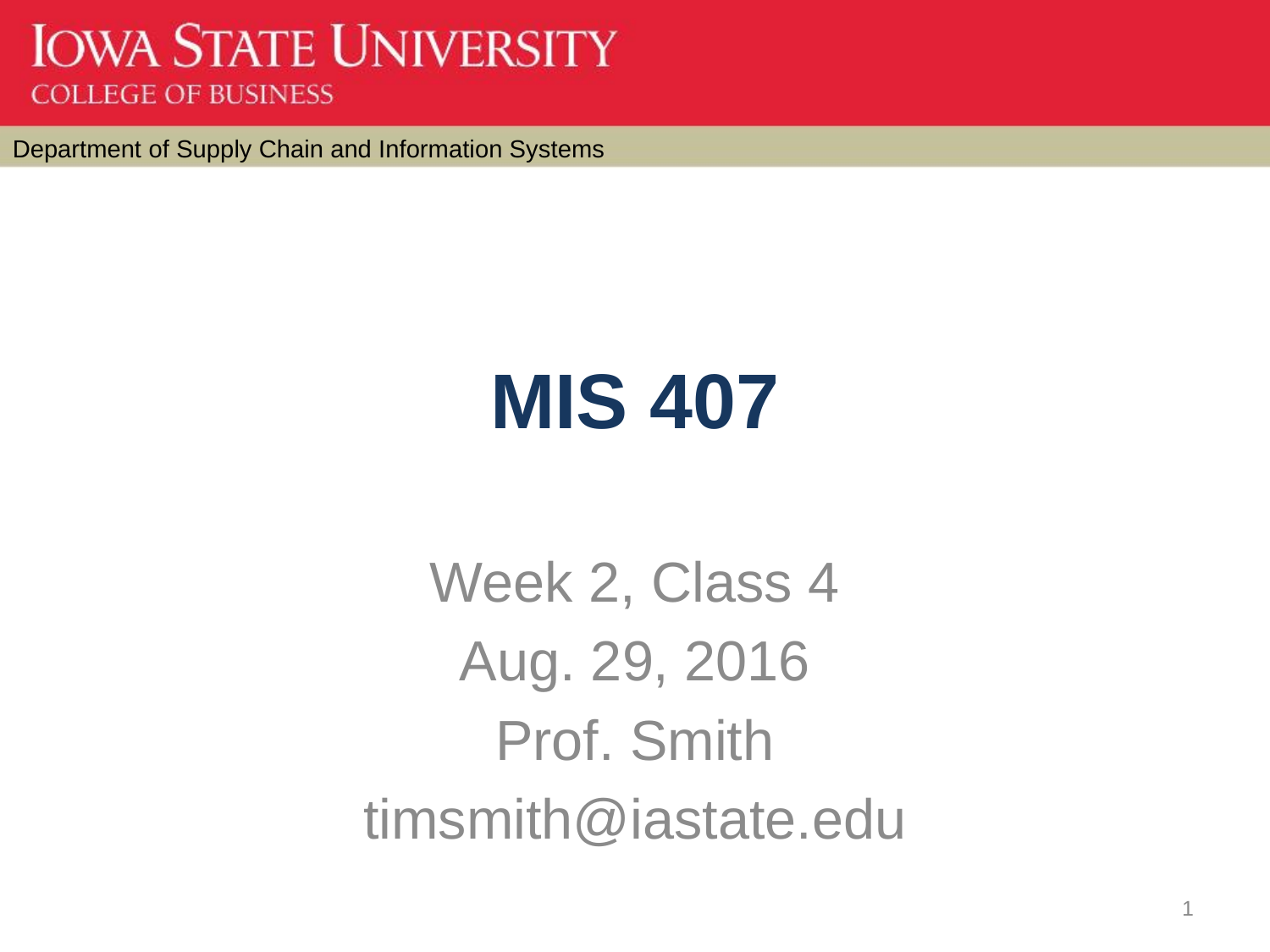

# MIS 407
Week 2, Class 4
Aug. 29, 2016
Prof. Smith
timsmith@iastate.edu
1